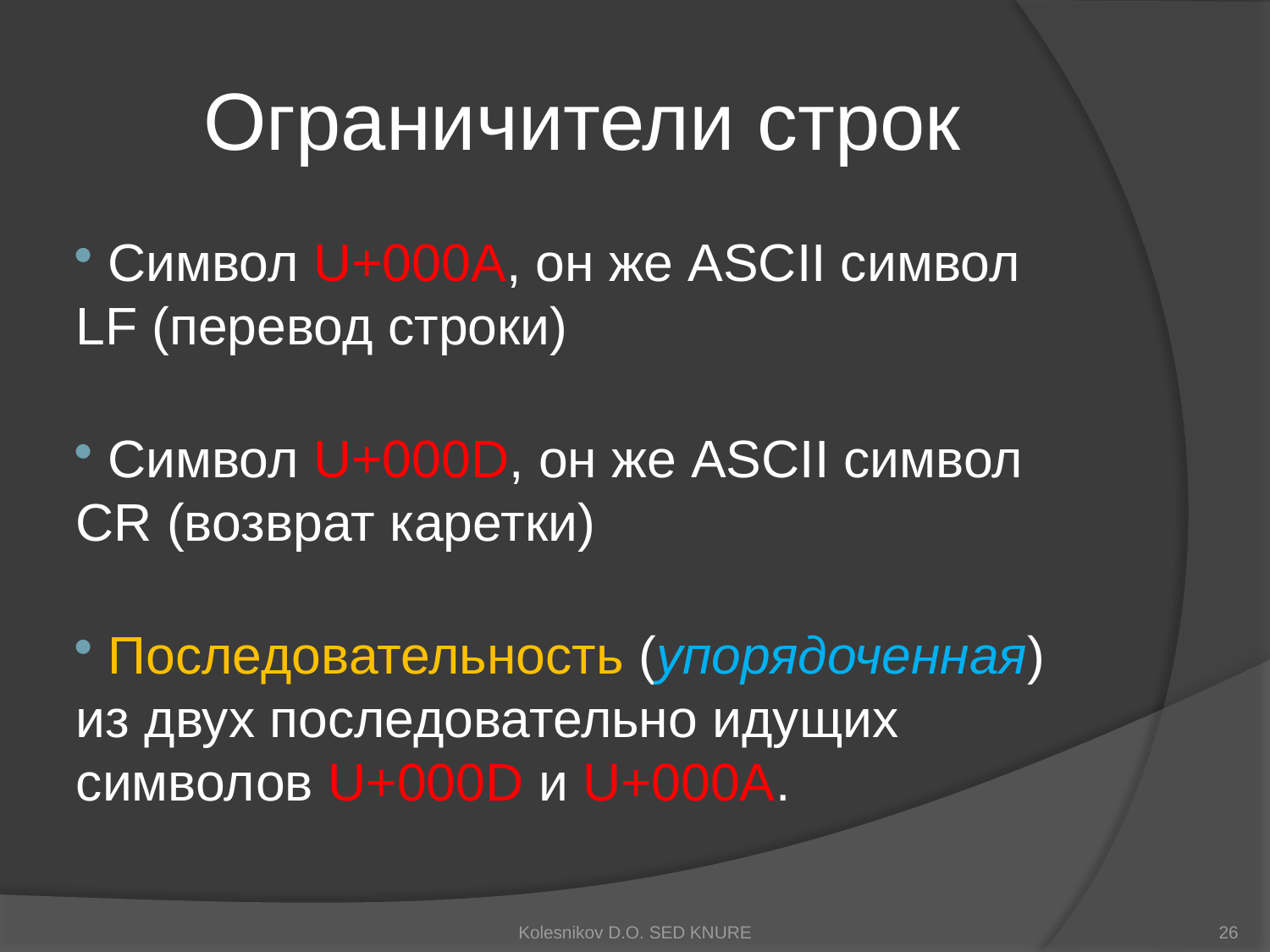

# Ограничители строк
 Символ U+000A, он же ASCII символ LF (перевод строки)

 Символ U+000D, он же ASCII символ CR (возврат каретки)

 Последовательность (упорядоченная) из двух последовательно идущих символов U+000D и U+000A.
Kolesnikov D.O. SED KNURE
26